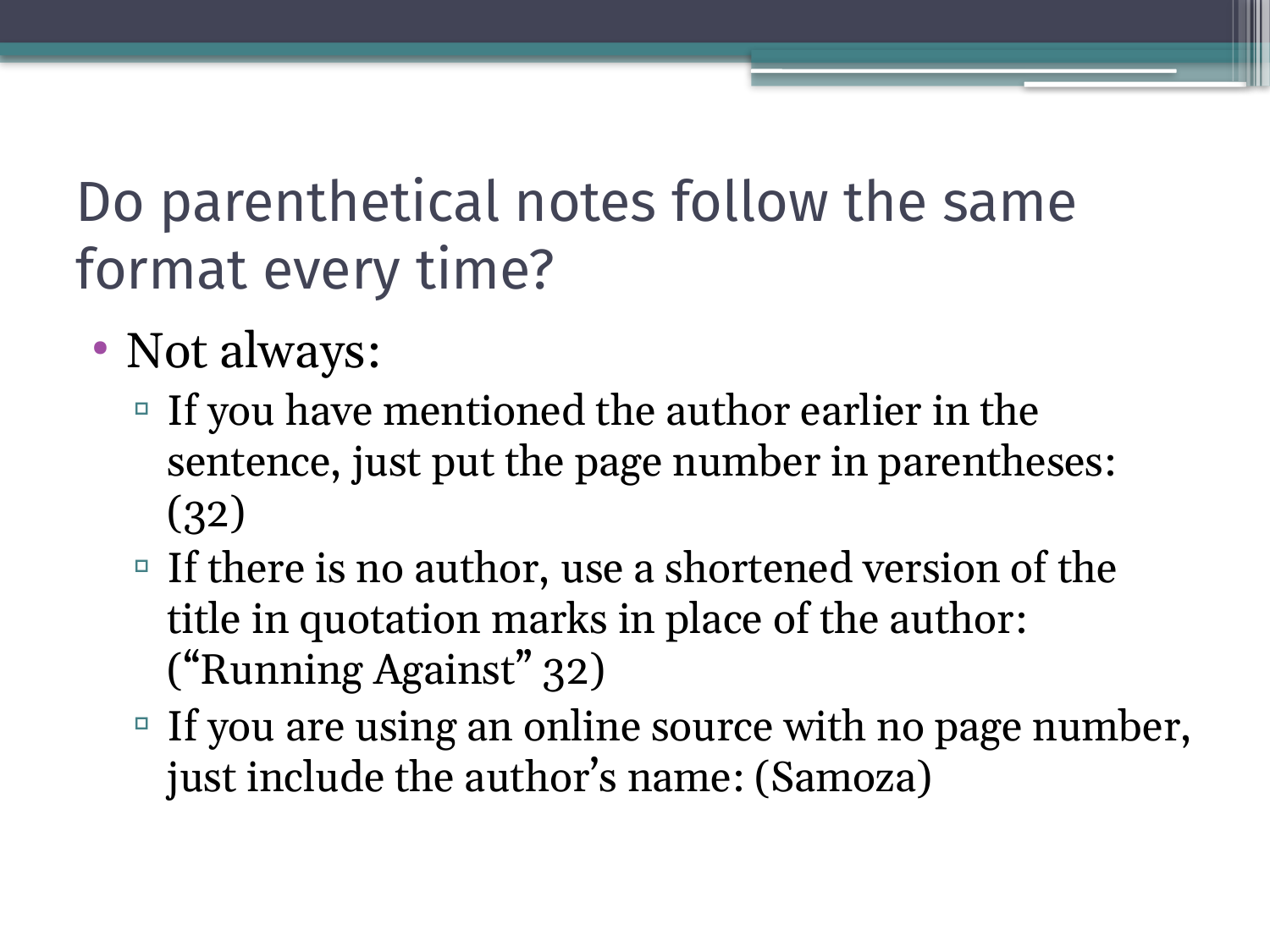

# Do parenthetical notes follow the same format every time?
Not always:
If you have mentioned the author earlier in the sentence, just put the page number in parentheses: (32)
If there is no author, use a shortened version of the title in quotation marks in place of the author: (“Running Against” 32)
If you are using an online source with no page number, just include the author’s name: (Samoza)